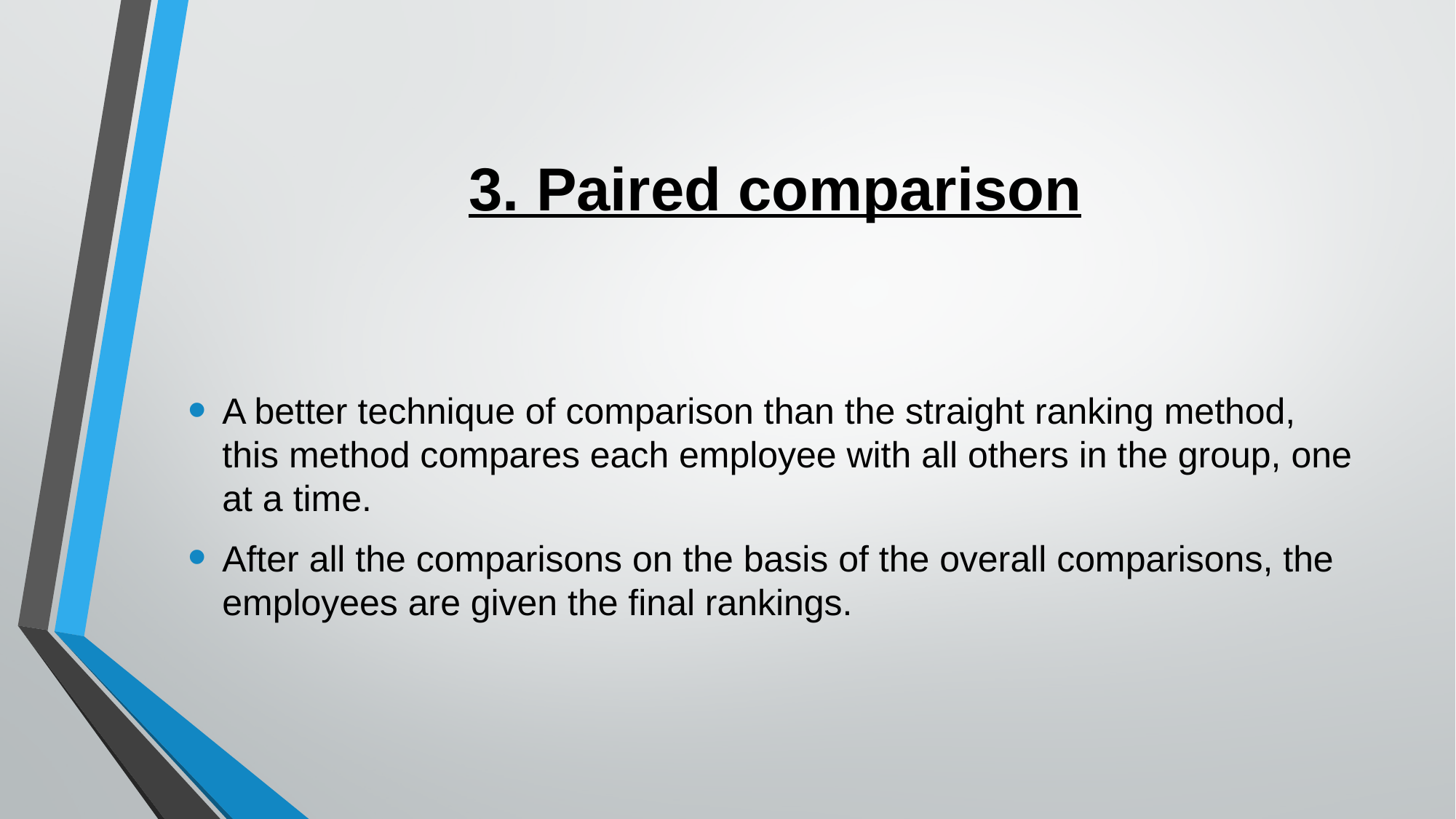

# 3. Paired comparison
A better technique of comparison than the straight ranking method, this method compares each employee with all others in the group, one at a time.
After all the comparisons on the basis of the overall comparisons, the employees are given the final rankings.